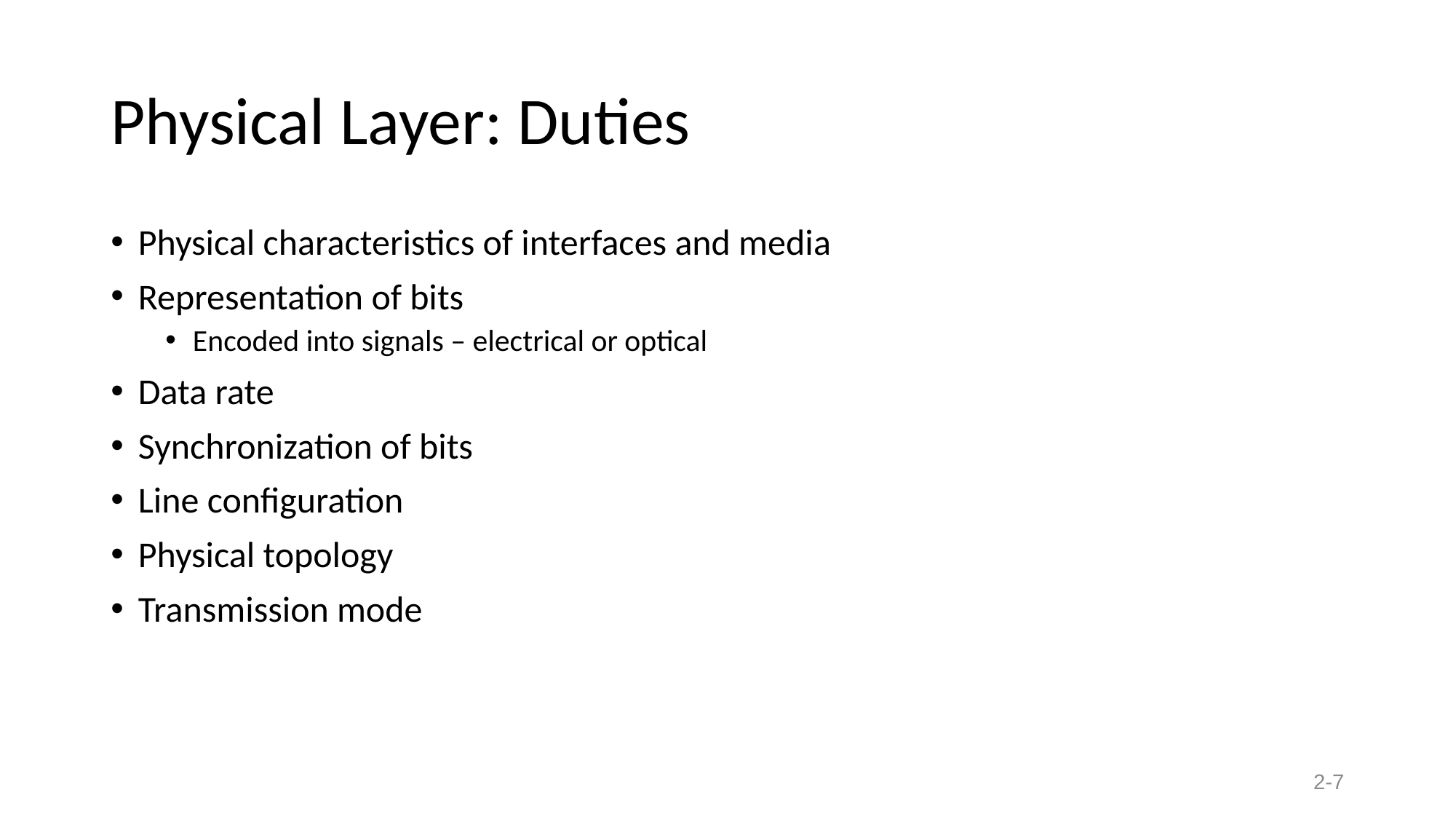

# Physical Layer: Duties
Physical characteristics of interfaces and media
Representation of bits
Encoded into signals – electrical or optical
Data rate
Synchronization of bits
Line configuration
Physical topology
Transmission mode
2-7